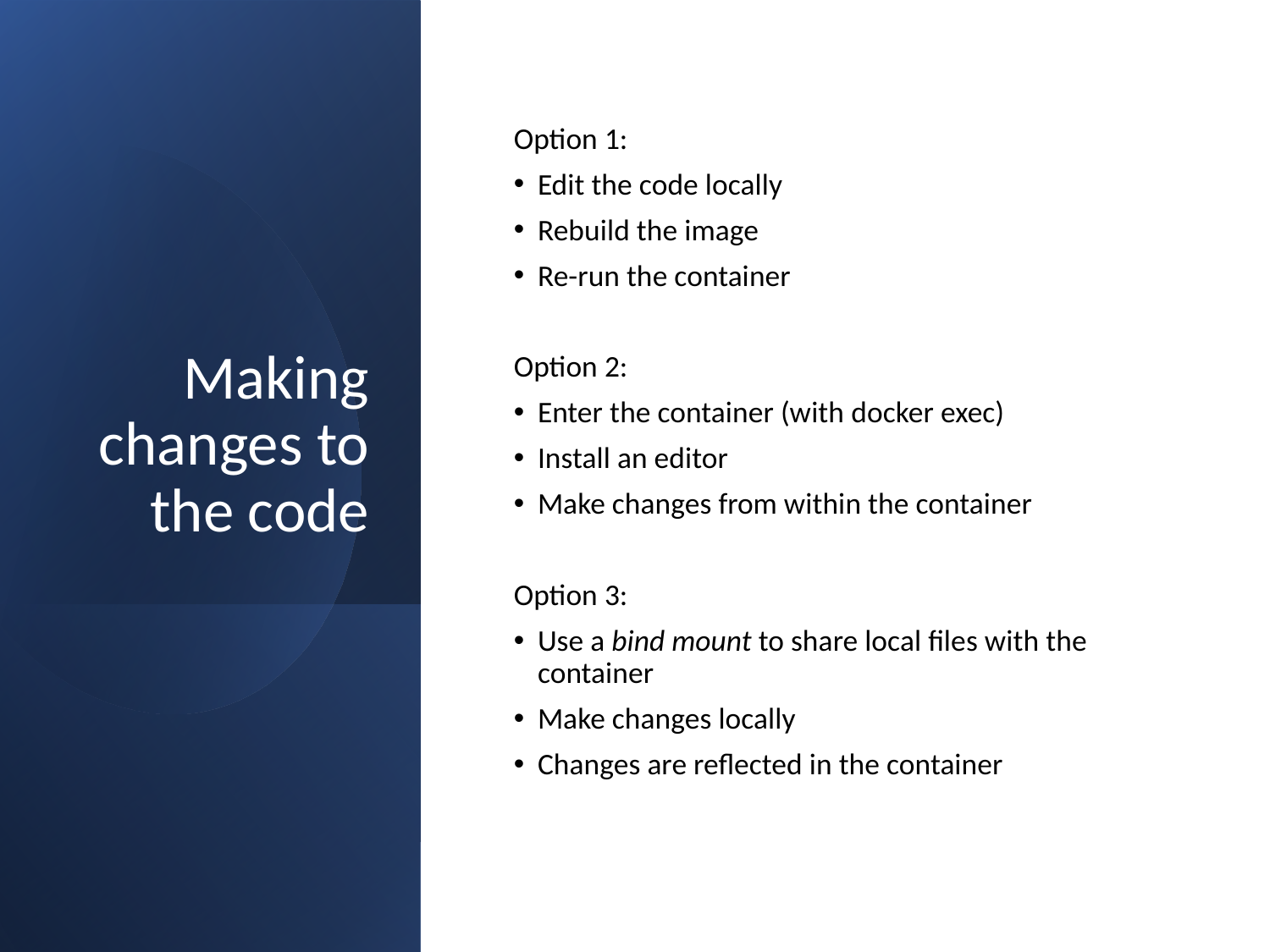

# Making changes to the code
Option 1:
Edit the code locally
Rebuild the image
Re-run the container

Option 2:
Enter the container (with docker exec)
Install an editor
Make changes from within the container

Option 3:
Use a bind mount to share local files with the container
Make changes locally
Changes are reflected in the container